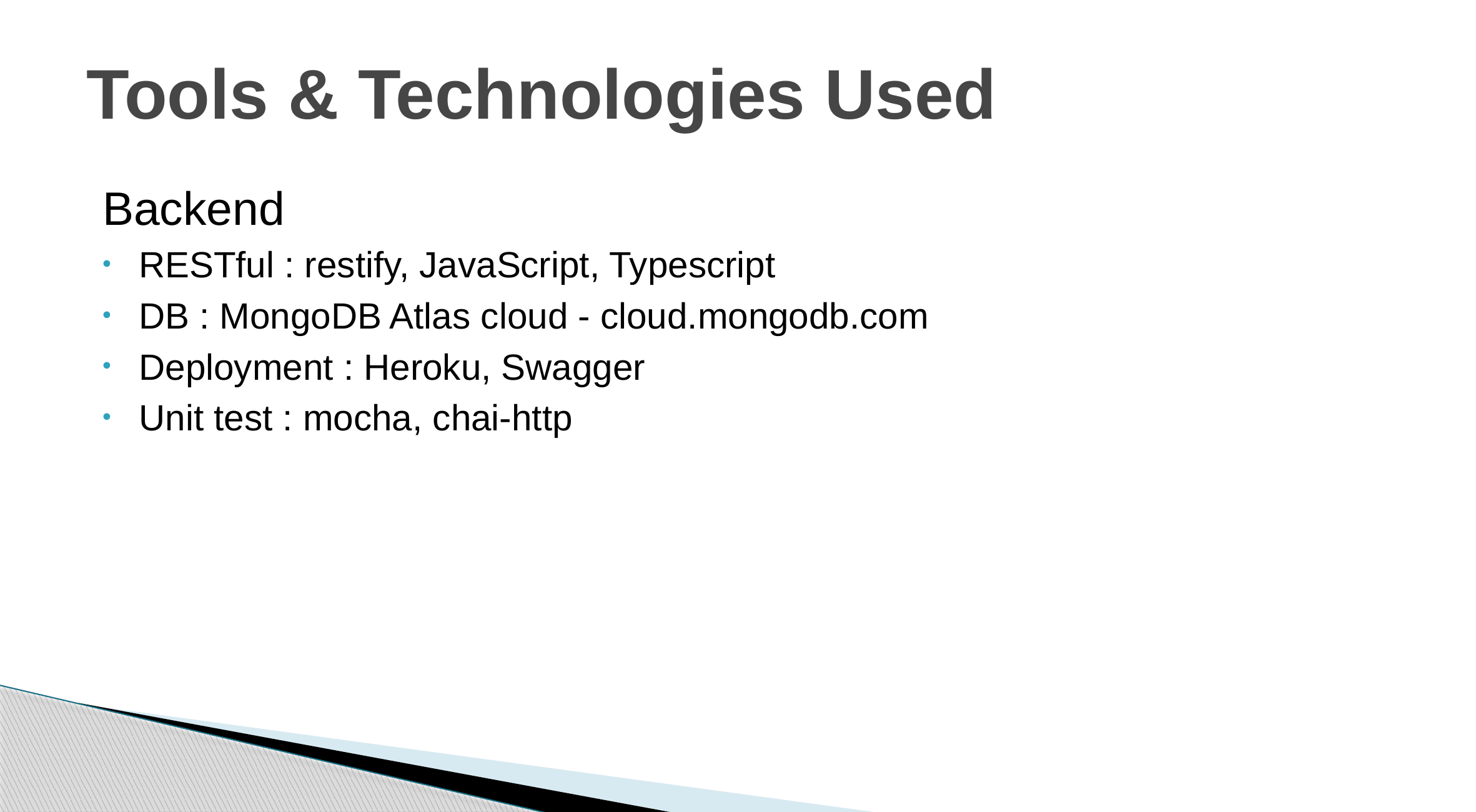

# Tools & Technologies Used
Backend
RESTful : restify, JavaScript, Typescript
DB : MongoDB Atlas cloud - cloud.mongodb.com
Deployment : Heroku, Swagger
Unit test : mocha, chai-http